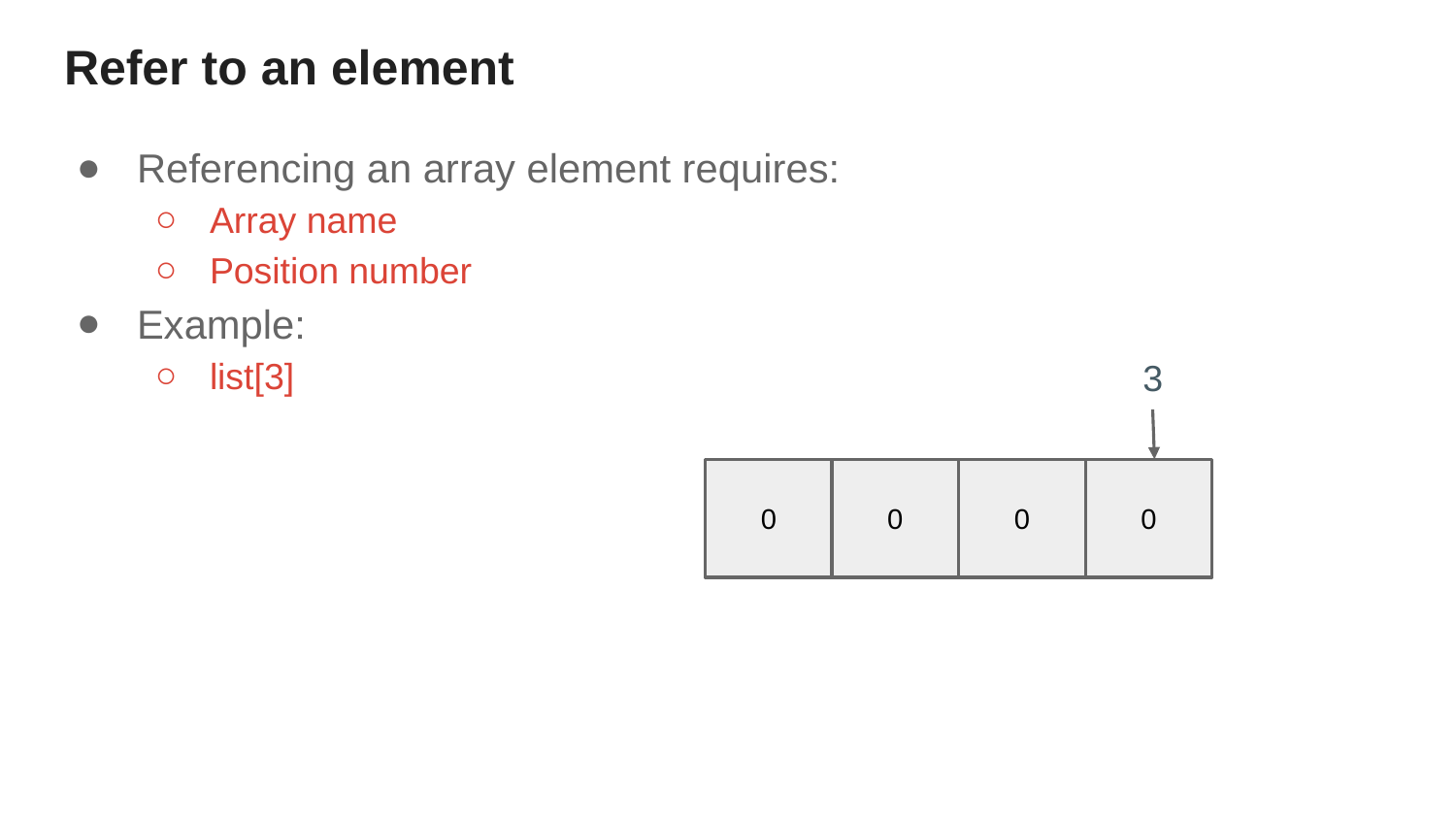

# Refer to an element
Referencing an array element requires:
Array name
Position number
Example:
list[3]
3
0
0
0
0